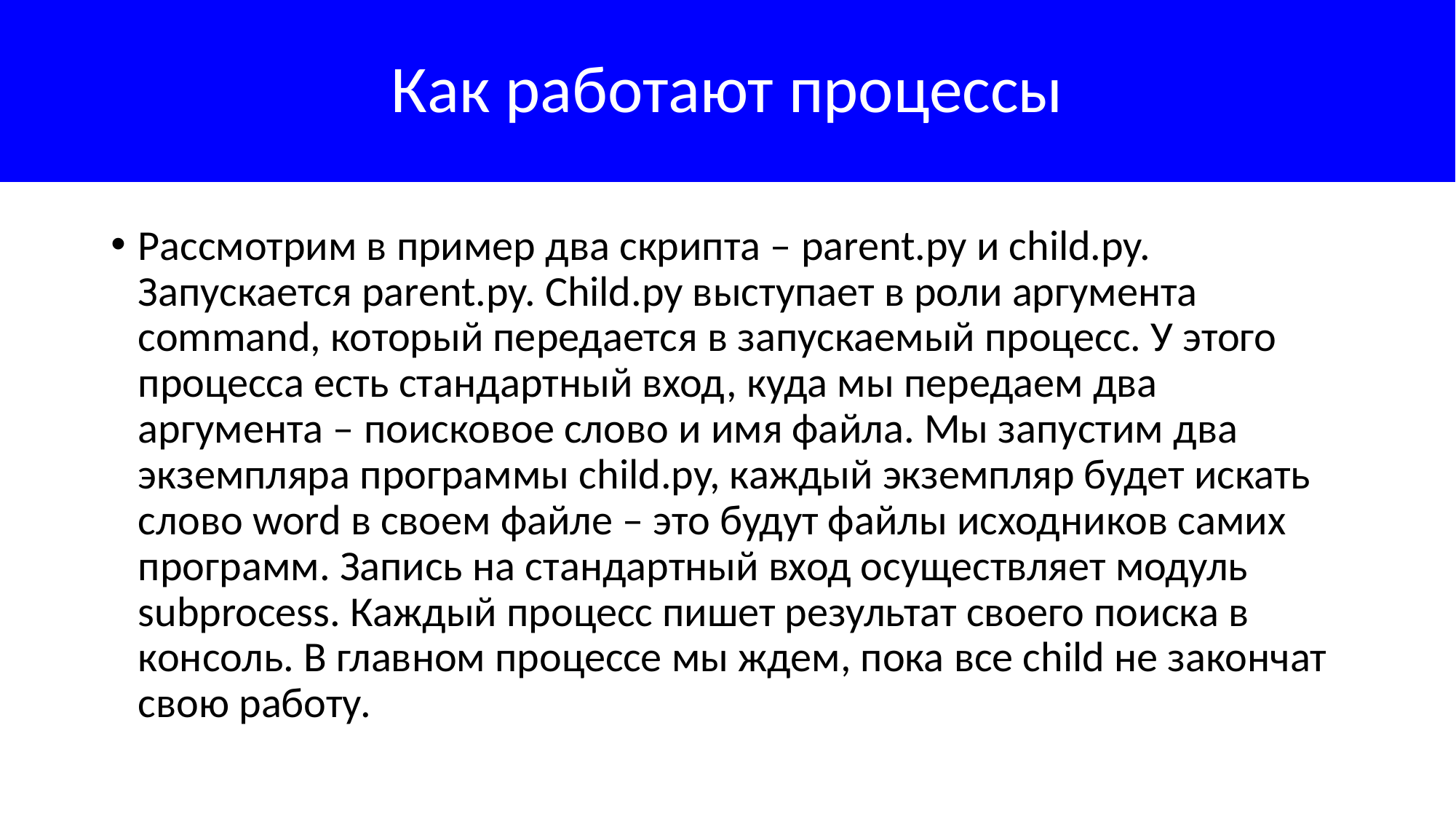

# Как работают процессы
Рассмотрим в пример два скрипта – рarent.py и child.py. Запускается parent.py. Child.py выступает в роли аргумента command, который передается в запускаемый процесс. У этого процесса есть стандартный вход, куда мы передаем два аргумента – поисковое слово и имя файла. Мы запустим два экземпляра программы child.py, каждый экземпляр будет искать слово word в своем файле – это будут файлы исходников самих программ. Запись на стандартный вход осуществляет модуль subprocess. Каждый процесс пишет результат своего поиска в консоль. В главном процессе мы ждем, пока все child не закончат свою работу.